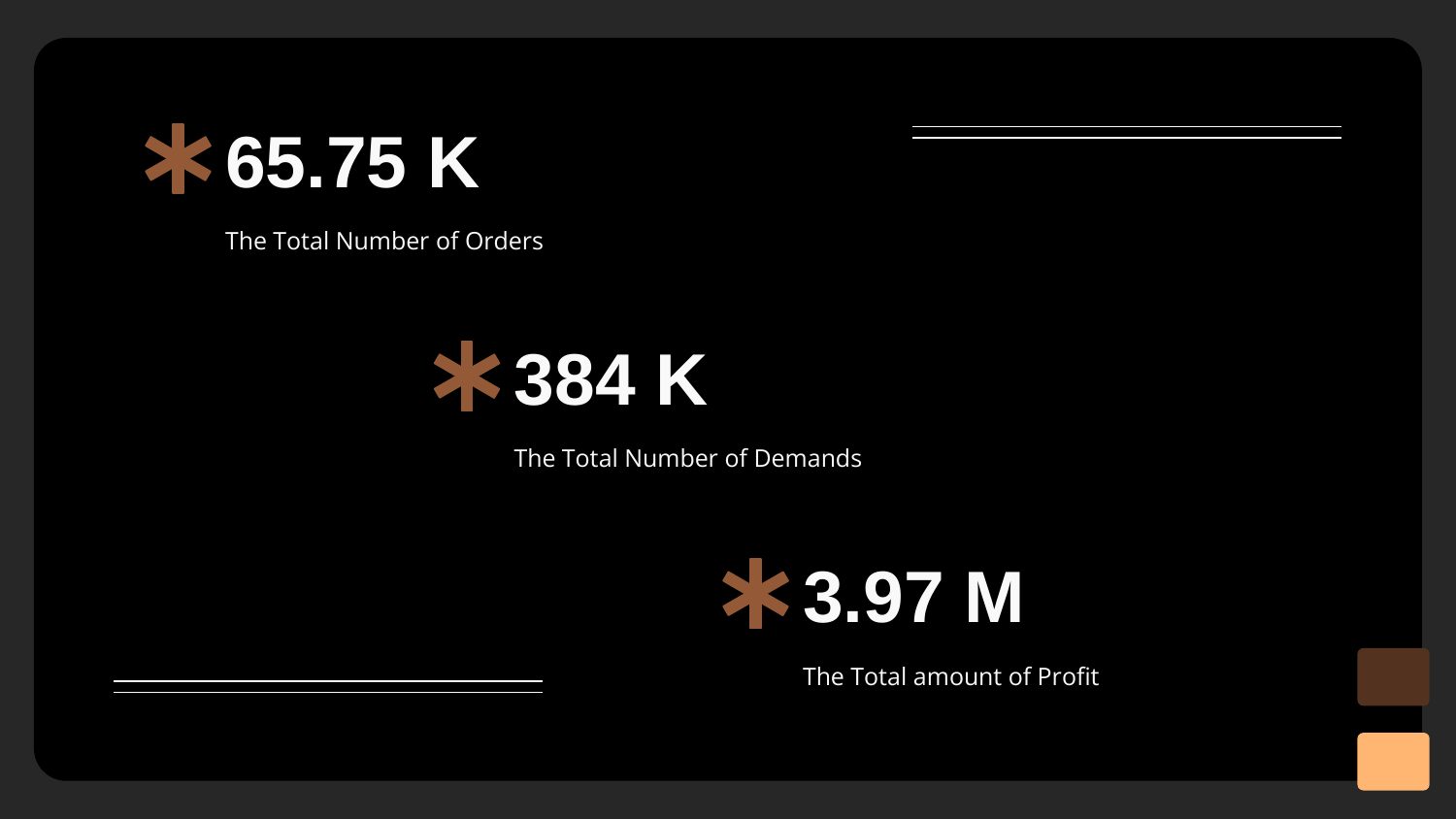

# 65.75 K

The Total Number of Orders
384 K

The Total Number of Demands
3.97 M

The Total amount of Profit